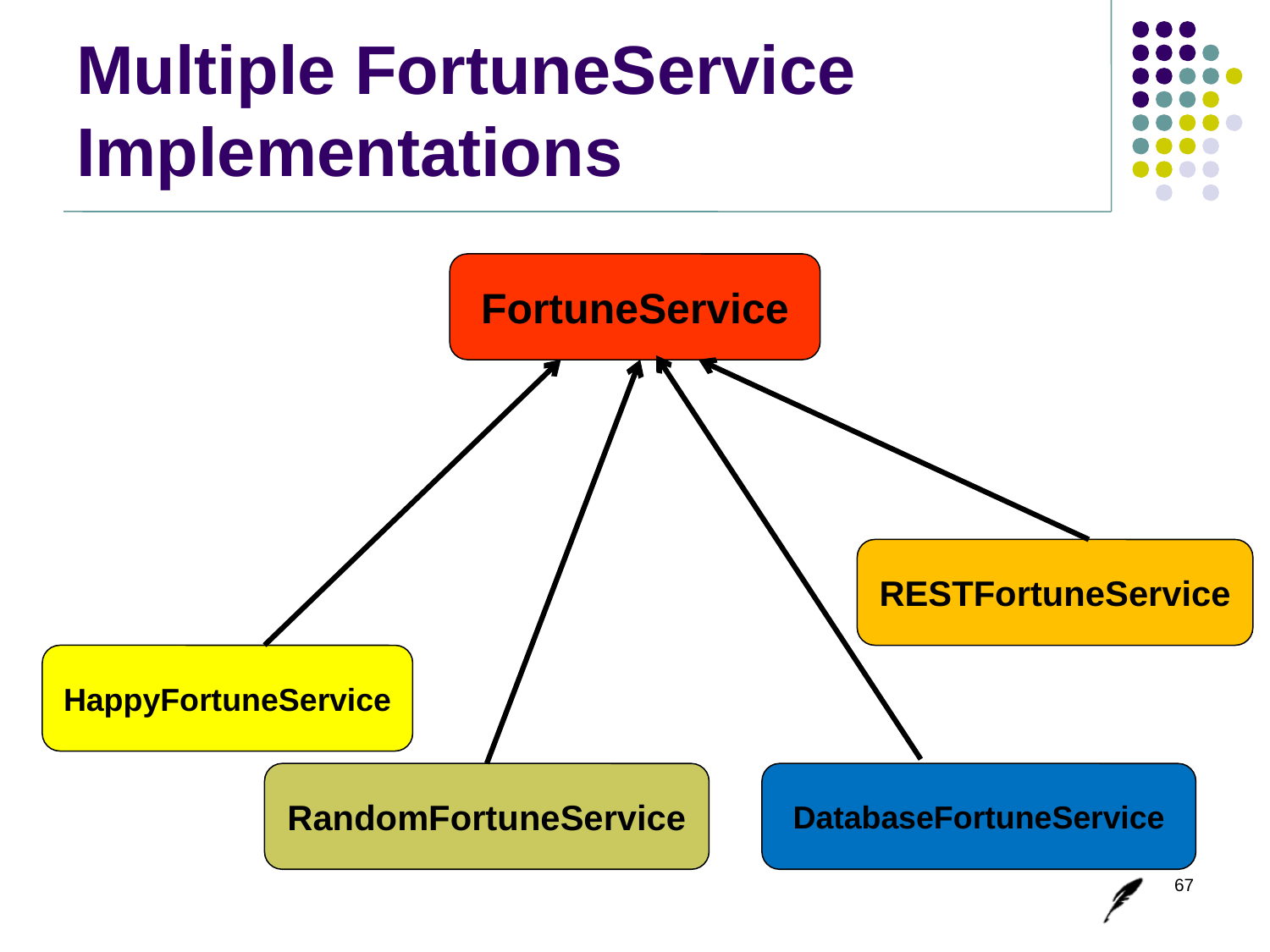

# Multiple FortuneService Implementations

FortuneService
RESTFortuneService
HappyFortuneService
RandomFortuneService
DatabaseFortuneService
67